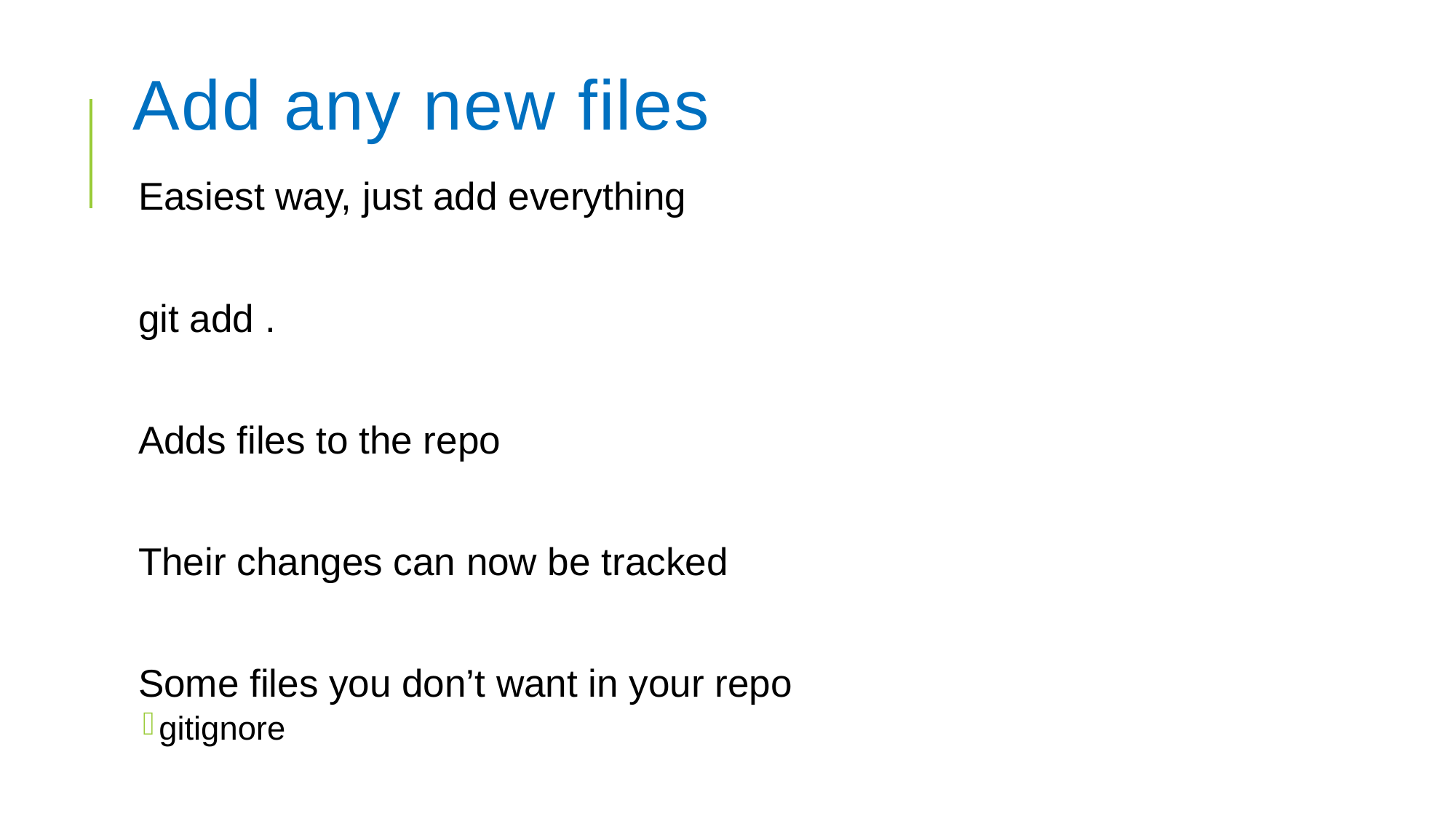

# Add any new files
Easiest way, just add everything

git add .

Adds files to the repo

Their changes can now be tracked

Some files you don’t want in your repo
gitignore